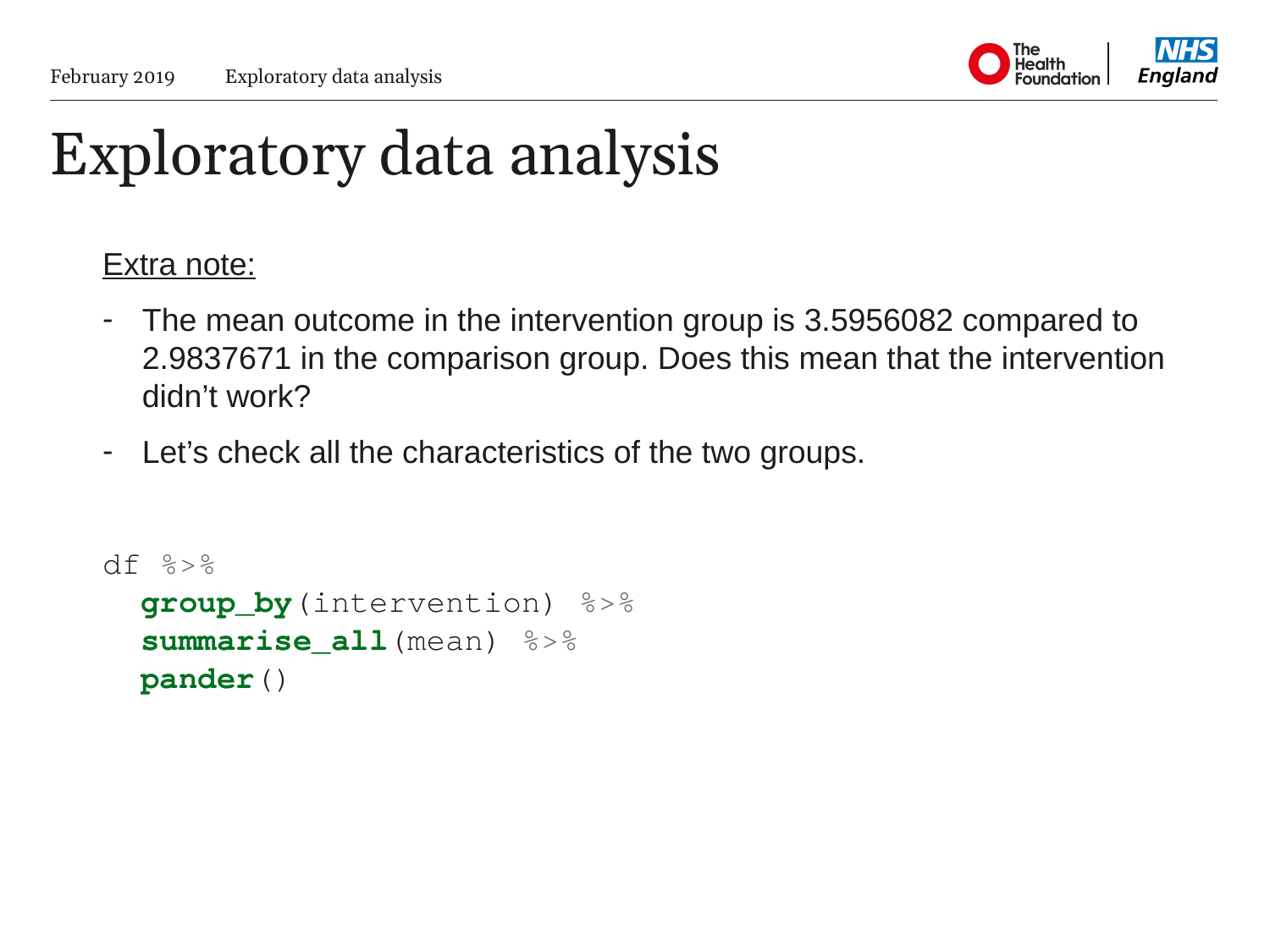

February 2019
Exploratory data analysis
# Exploratory data analysis

Extra note:
The mean outcome in the intervention group is 3.5956082 compared to 2.9837671 in the comparison group. Does this mean that the intervention didn’t work?
Let’s check all the characteristics of the two groups.

df %>%
  group_by(intervention) %>%
  summarise_all(mean) %>%
  pander()